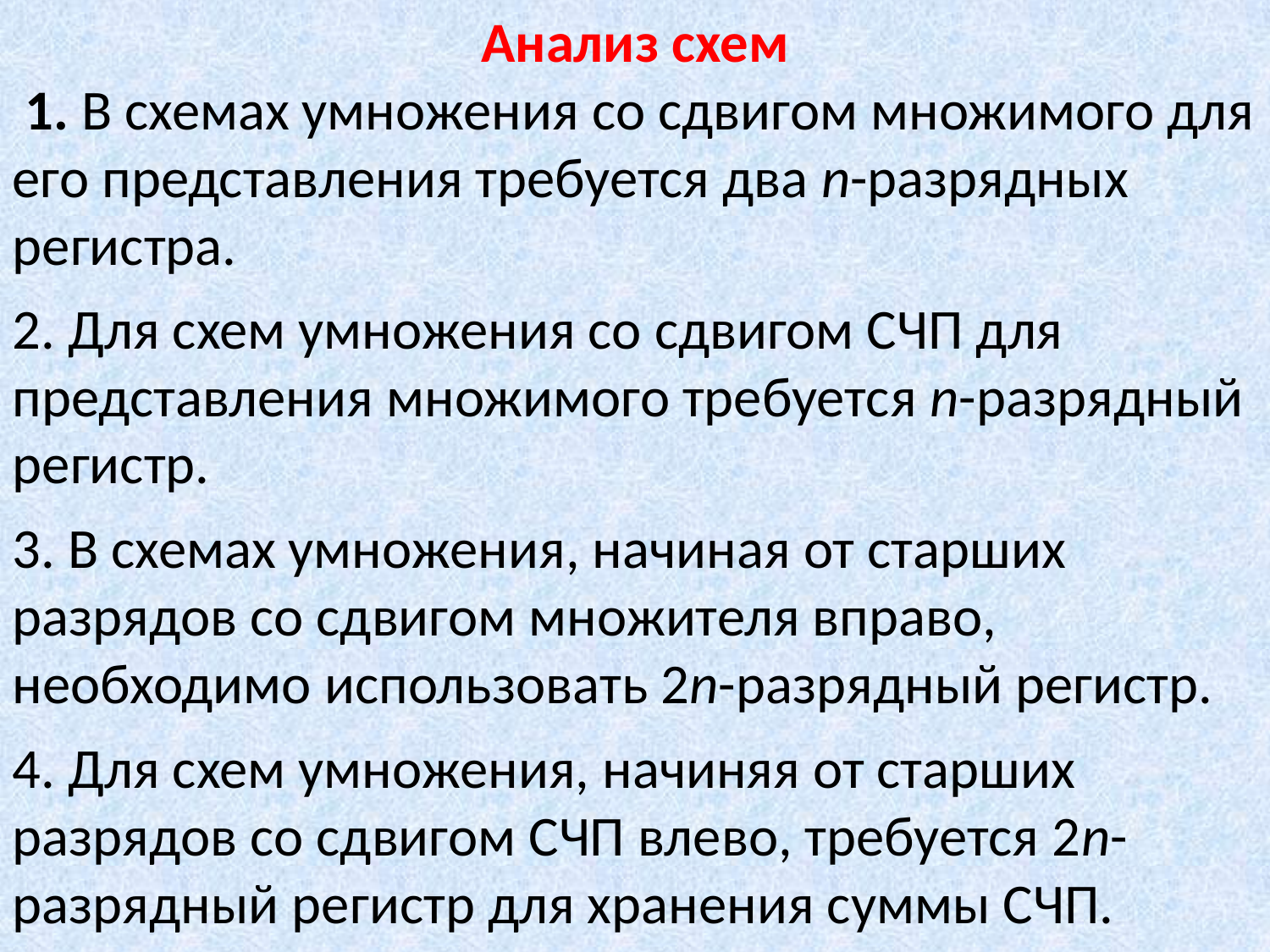

Анализ схем
 1. В схемах умножения со сдвигом множимого для его представления требуется два n-разрядных регистра.
2. Для схем умножения со сдвигом СЧП для представления множимого требуется n-разрядный регистр.
3. В схемах умножения, начиная от старших разрядов со сдвигом множителя вправо, необходимо использовать 2n-разрядный регистр.
4. Для схем умножения, начиняя от старших разрядов со сдвигом СЧП влево, требуется 2n-разрядный регистр для хранения суммы СЧП.